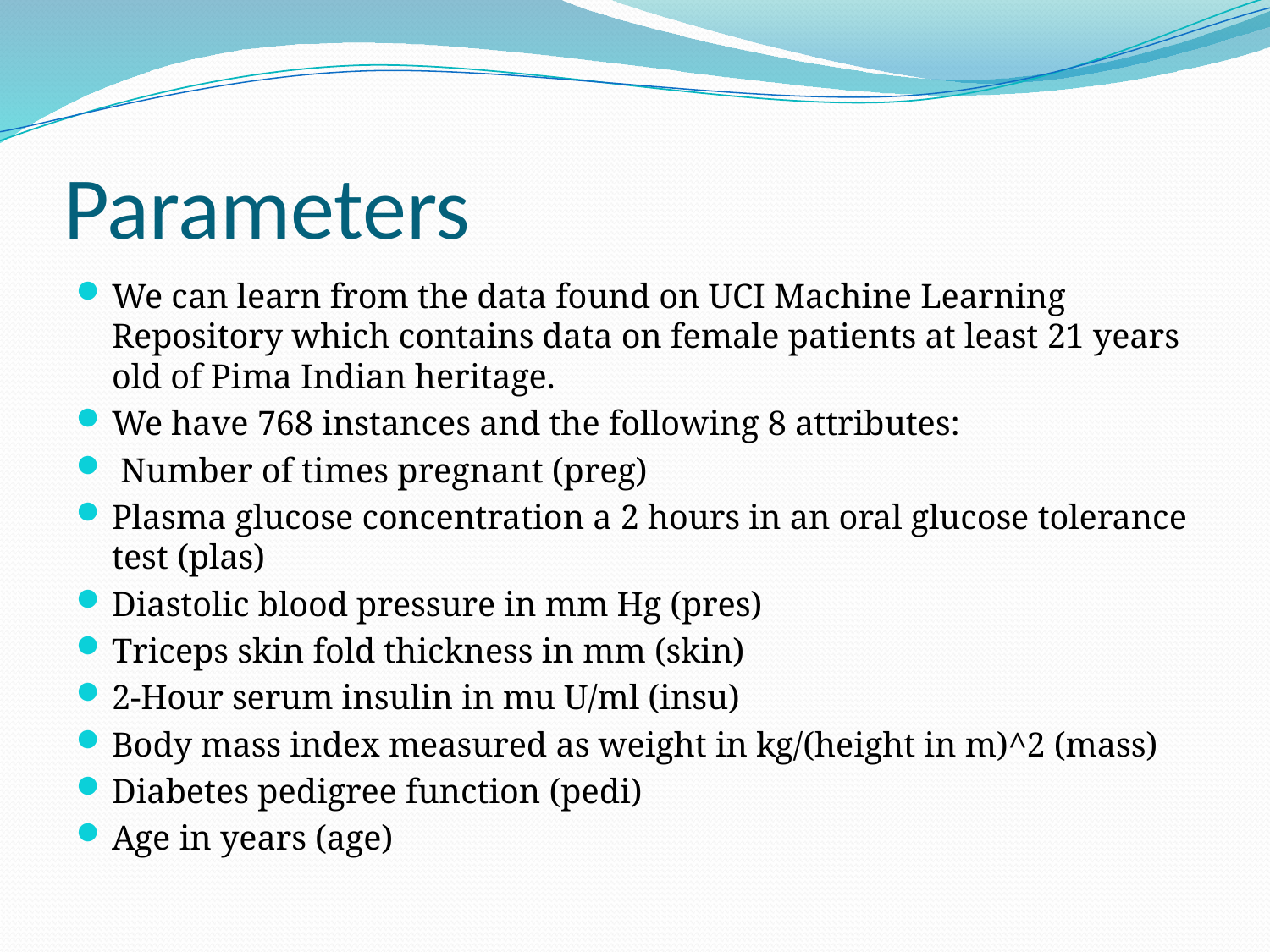

# Parameters
We can learn from the data found on UCI Machine Learning Repository which contains data on female patients at least 21 years old of Pima Indian heritage.
We have 768 instances and the following 8 attributes:
 Number of times pregnant (preg)
Plasma glucose concentration a 2 hours in an oral glucose tolerance test (plas)
Diastolic blood pressure in mm Hg (pres)
Triceps skin fold thickness in mm (skin)
2-Hour serum insulin in mu U/ml (insu)
Body mass index measured as weight in kg/(height in m)^2 (mass)
Diabetes pedigree function (pedi)
Age in years (age)